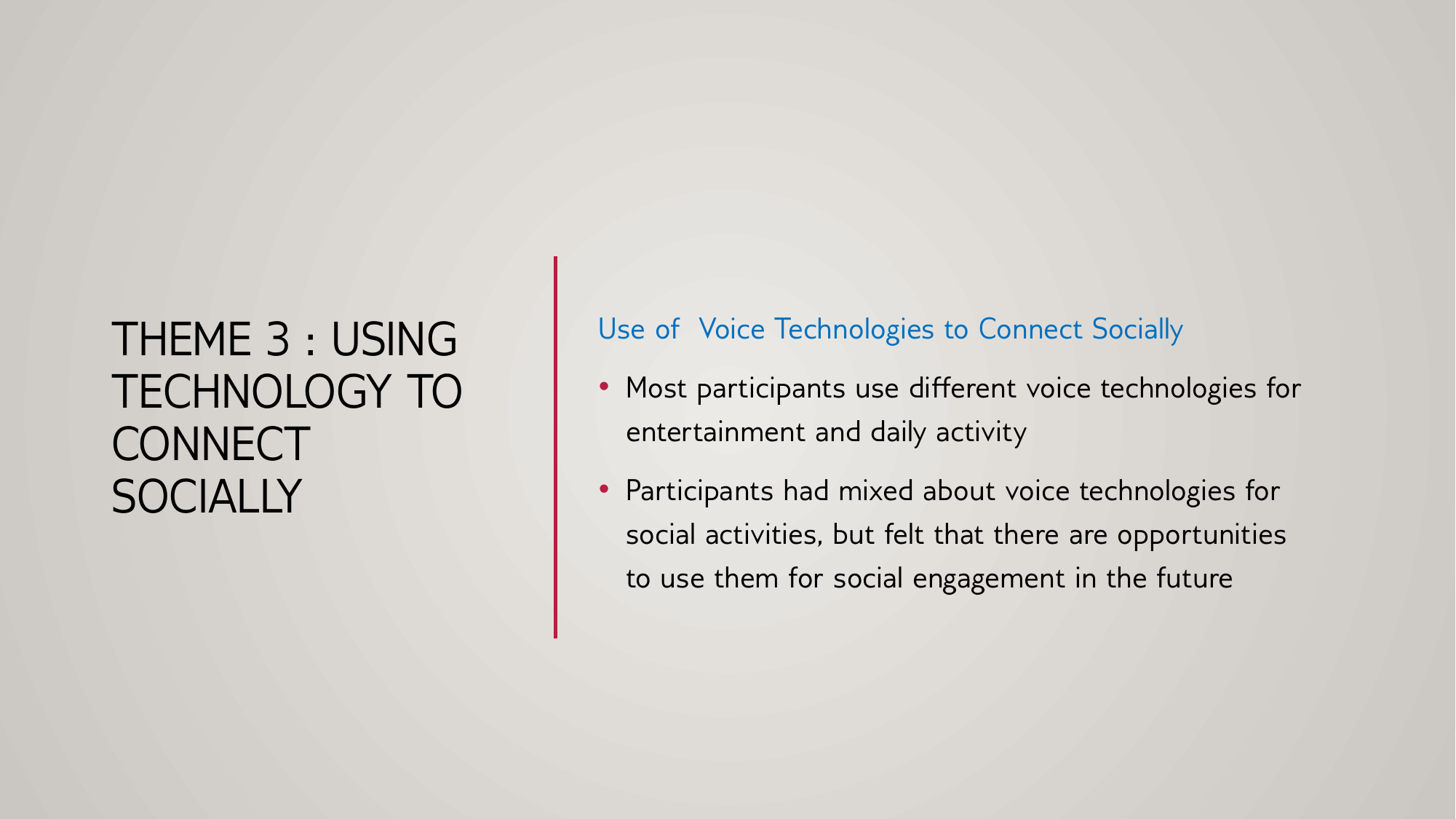

# Theme 3 : using technology to connect socially
Use of  Voice Technologies to Connect Socially
Most participants use different voice technologies for entertainment and daily activity
Participants had mixed about voice technologies for social activities, but felt that there are opportunities to use them for social engagement in the future